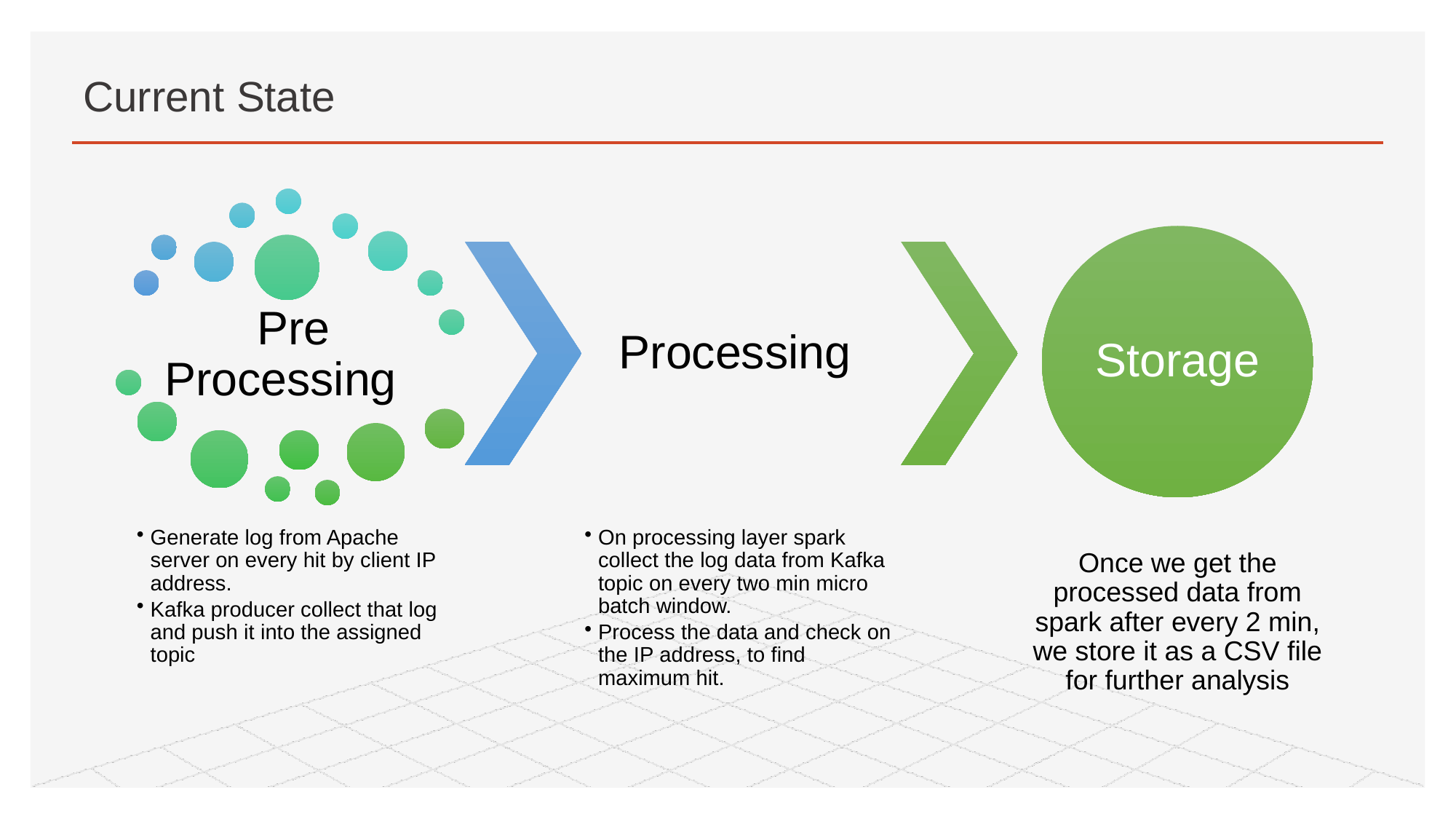

# Current State
Pre Processing
Generate log from Apache server on every hit by client IP address.
Kafka producer collect that log and push it into the assigned  topic
Processing
On processing layer spark collect the log data from Kafka topic on every two min micro batch window.
Process the data and check on the IP address, to find maximum hit.
Storage
Once we get the processed data from spark after every 2 min, we store it as a CSV file for further analysis